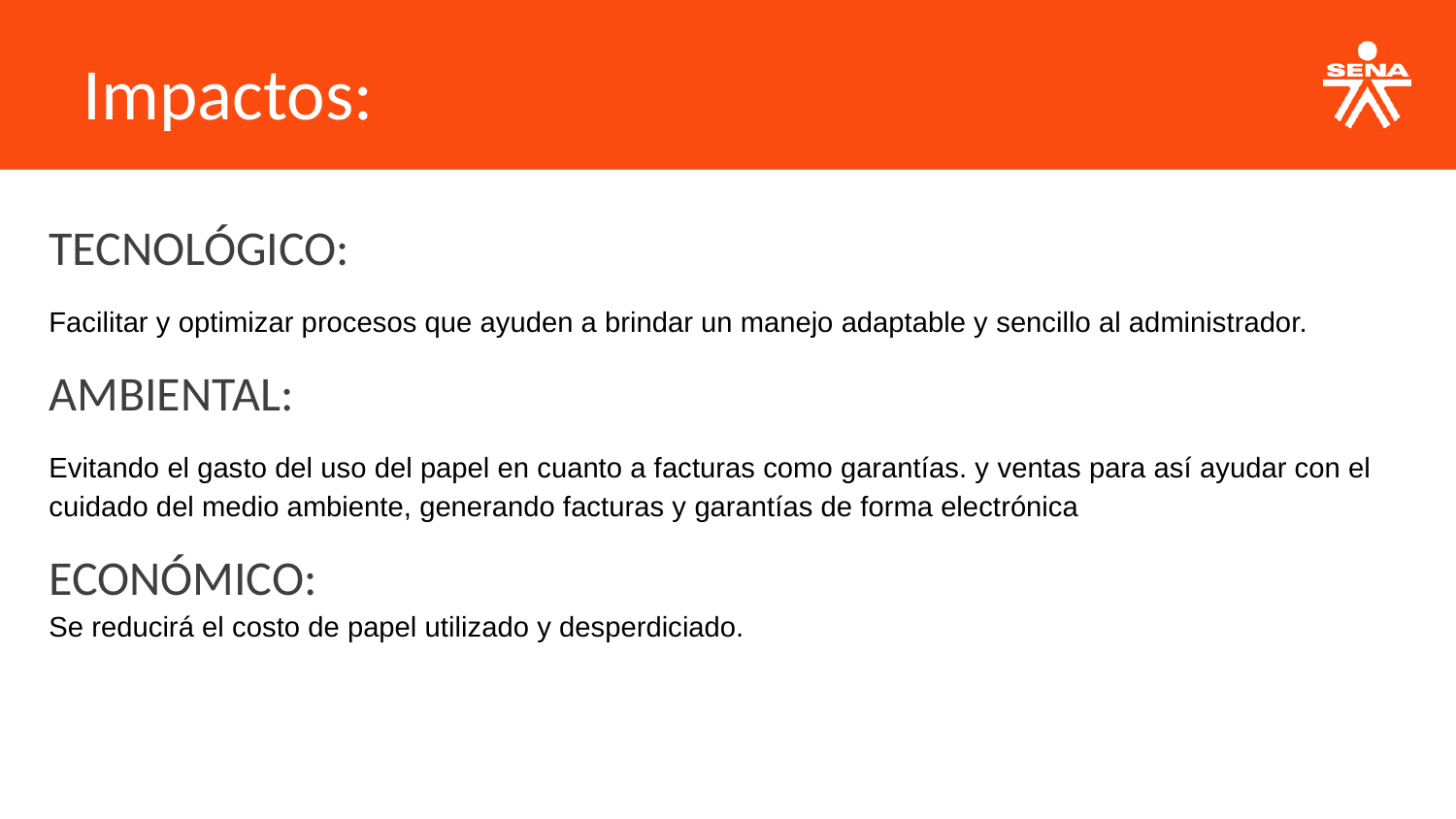

Impactos:
TECNOLÓGICO:
Facilitar y optimizar procesos que ayuden a brindar un manejo adaptable y sencillo al administrador.
AMBIENTAL:
Evitando el gasto del uso del papel en cuanto a facturas como garantías. y ventas para así ayudar con el cuidado del medio ambiente, generando facturas y garantías de forma electrónica
ECONÓMICO:
Se reducirá el costo de papel utilizado y desperdiciado.